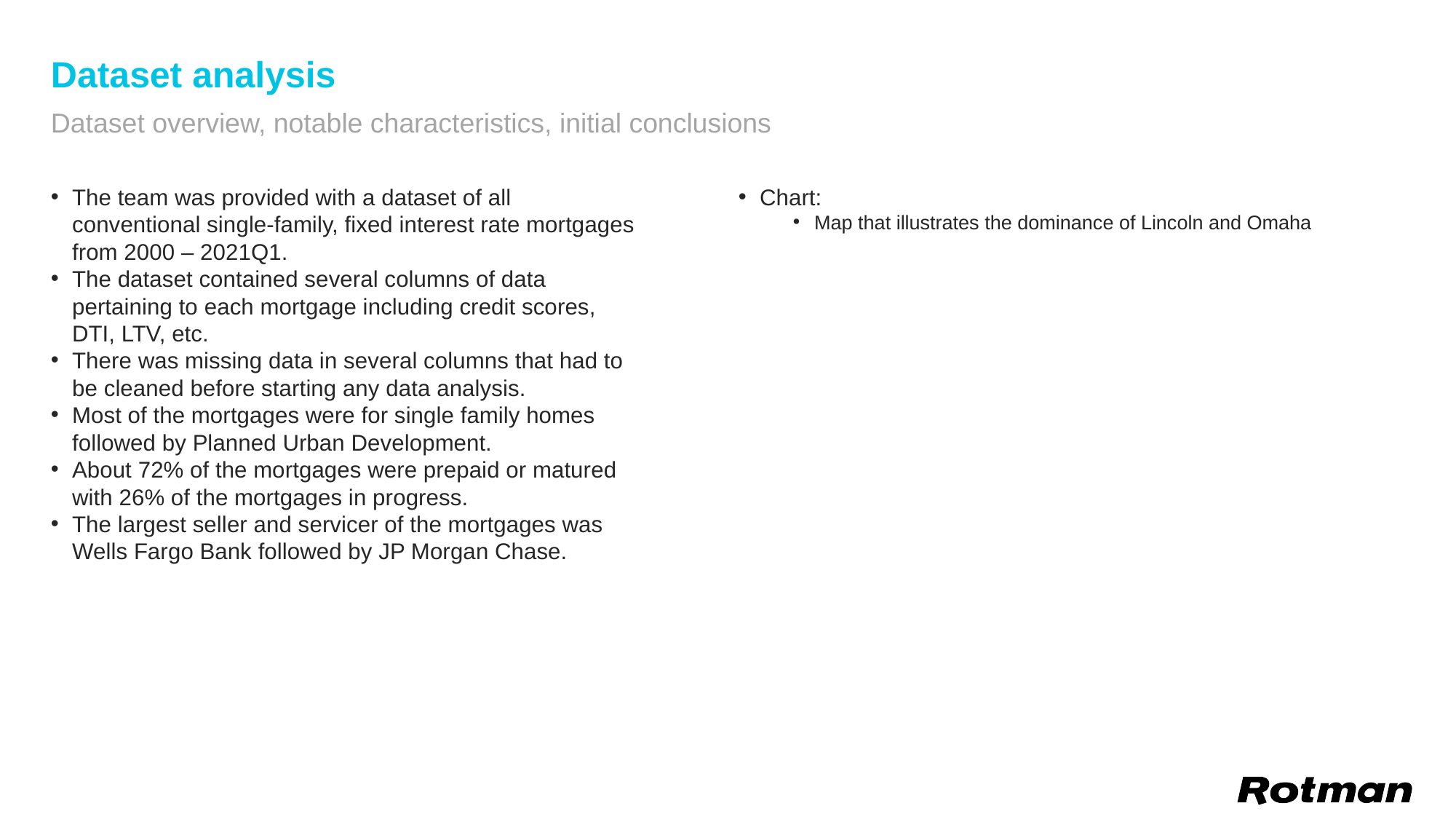

# Dataset analysis
Dataset overview, notable characteristics, initial conclusions
The team was provided with a dataset of all conventional single-family, fixed interest rate mortgages from 2000 – 2021Q1.
The dataset contained several columns of data pertaining to each mortgage including credit scores, DTI, LTV, etc.
There was missing data in several columns that had to be cleaned before starting any data analysis.
Most of the mortgages were for single family homes followed by Planned Urban Development.
About 72% of the mortgages were prepaid or matured with 26% of the mortgages in progress.
The largest seller and servicer of the mortgages was Wells Fargo Bank followed by JP Morgan Chase.

Chart:
Map that illustrates the dominance of Lincoln and Omaha